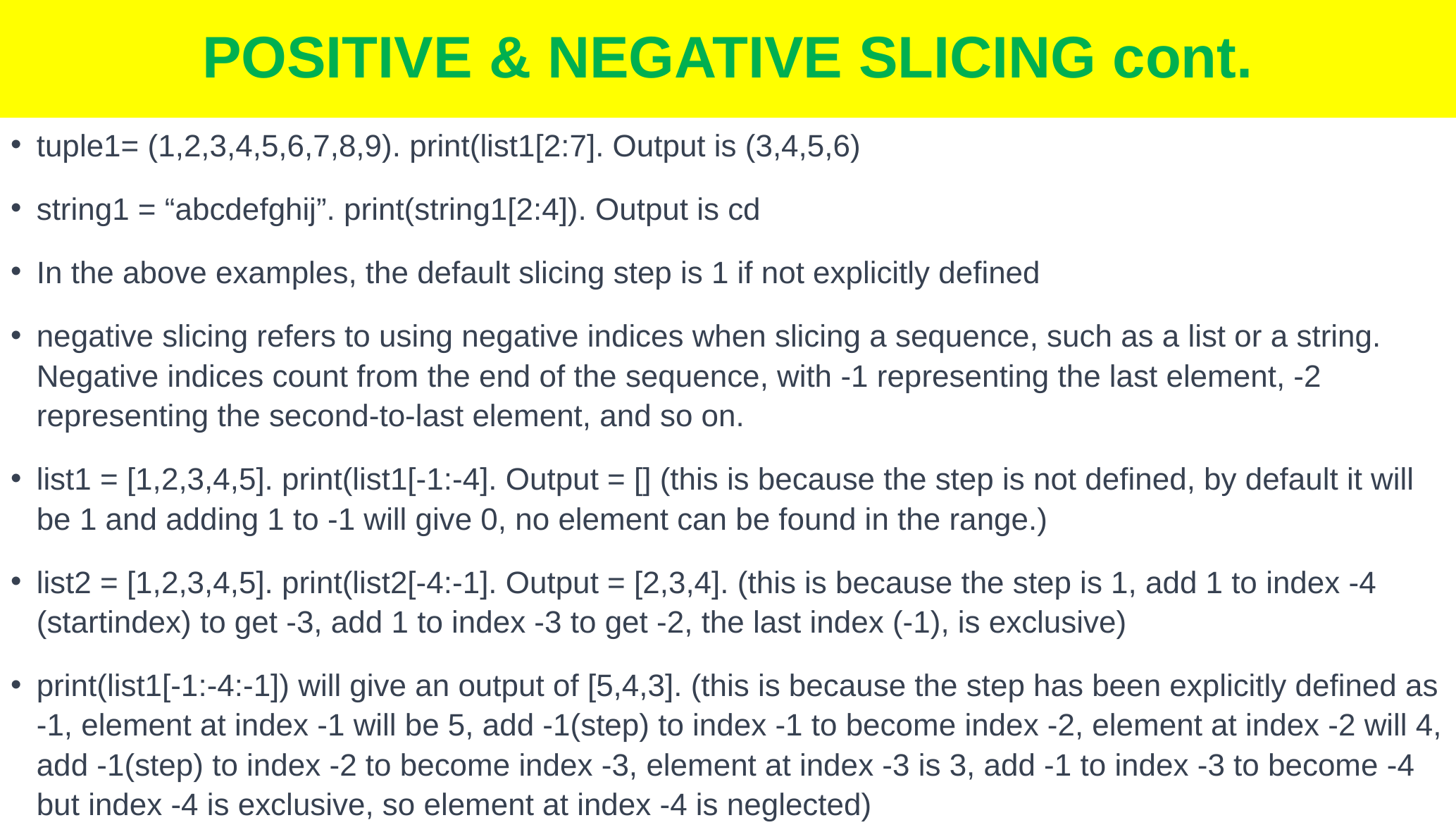

# POSITIVE & NEGATIVE SLICING cont.
tuple1= (1,2,3,4,5,6,7,8,9). print(list1[2:7]. Output is (3,4,5,6)
string1 = “abcdefghij”. print(string1[2:4]). Output is cd
In the above examples, the default slicing step is 1 if not explicitly defined
negative slicing refers to using negative indices when slicing a sequence, such as a list or a string. Negative indices count from the end of the sequence, with -1 representing the last element, -2 representing the second-to-last element, and so on.
list1 = [1,2,3,4,5]. print(list1[-1:-4]. Output = [] (this is because the step is not defined, by default it will be 1 and adding 1 to -1 will give 0, no element can be found in the range.)
list2 = [1,2,3,4,5]. print(list2[-4:-1]. Output = [2,3,4]. (this is because the step is 1, add 1 to index -4 (startindex) to get -3, add 1 to index -3 to get -2, the last index (-1), is exclusive)
print(list1[-1:-4:-1]) will give an output of [5,4,3]. (this is because the step has been explicitly defined as -1, element at index -1 will be 5, add -1(step) to index -1 to become index -2, element at index -2 will 4, add -1(step) to index -2 to become index -3, element at index -3 is 3, add -1 to index -3 to become -4 but index -4 is exclusive, so element at index -4 is neglected)